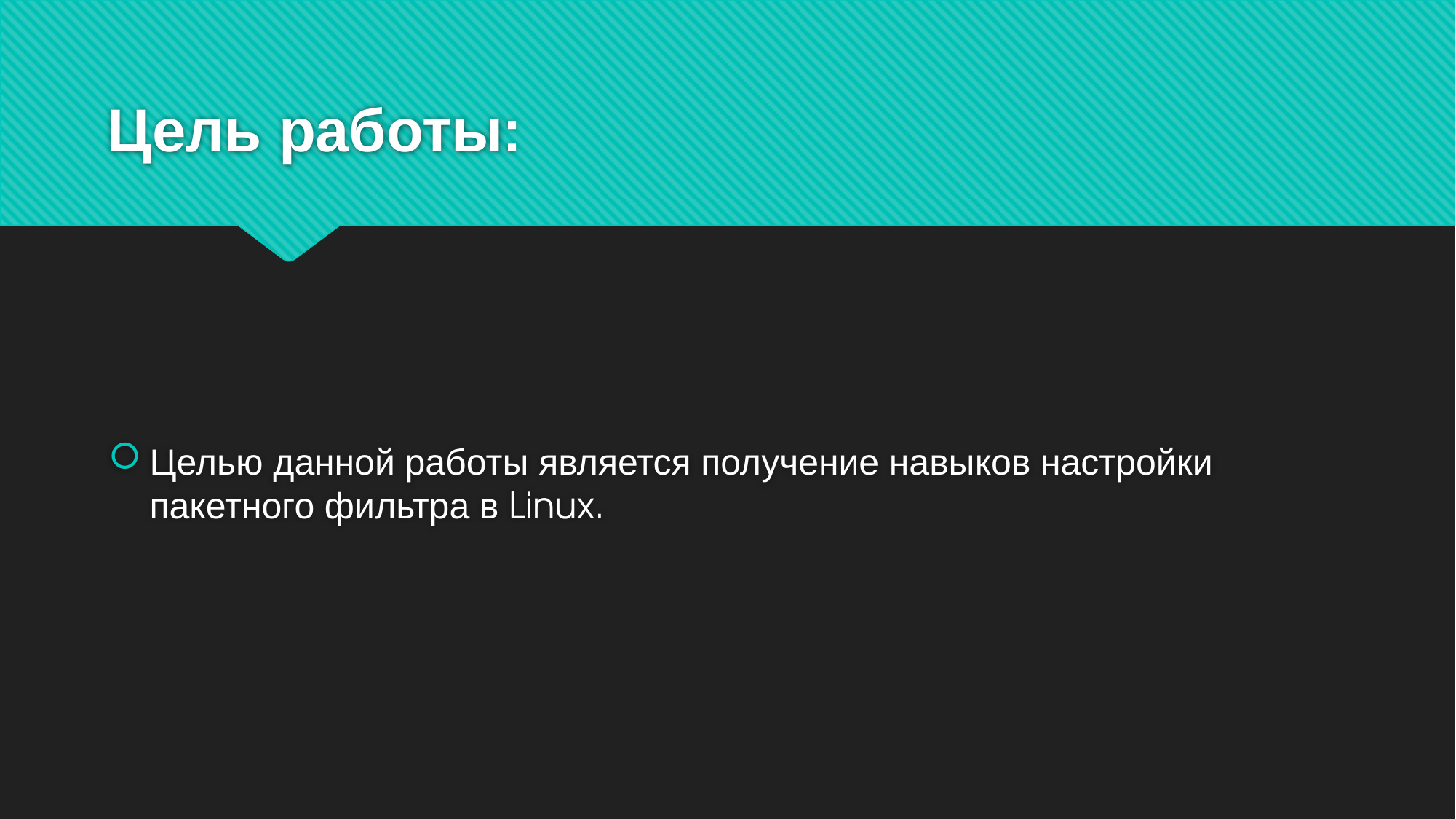

# Цель работы:
Целью данной работы является получение навыков настройки пакетного фильтра в Linux.